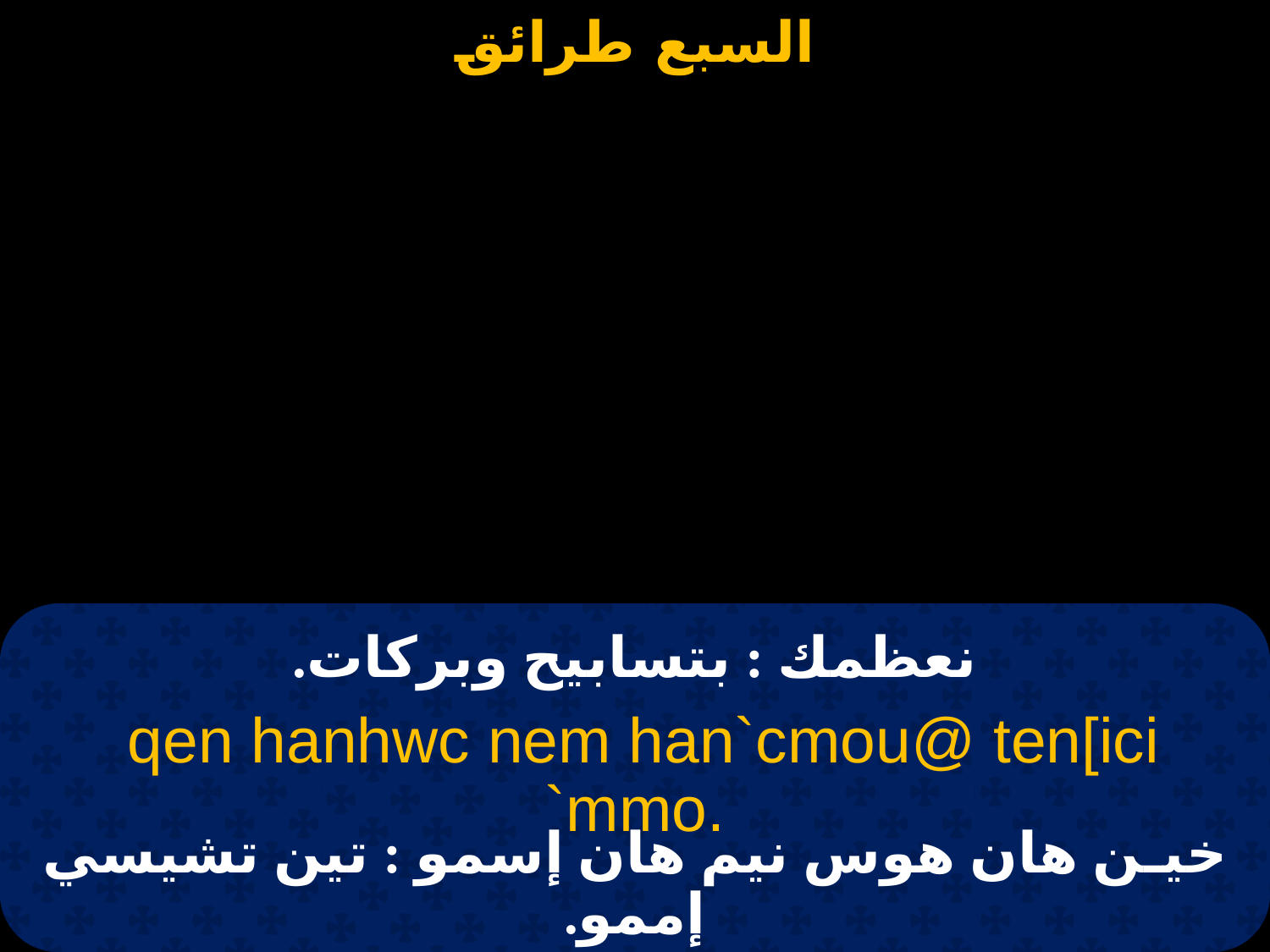

# نعظمك : بتسابيح وبركات.
 qen hanhwc nem han`cmou@ ten[ici `mmo.
خيـن هان هوس نيم هان إسمو : تين تشيسي إممو.